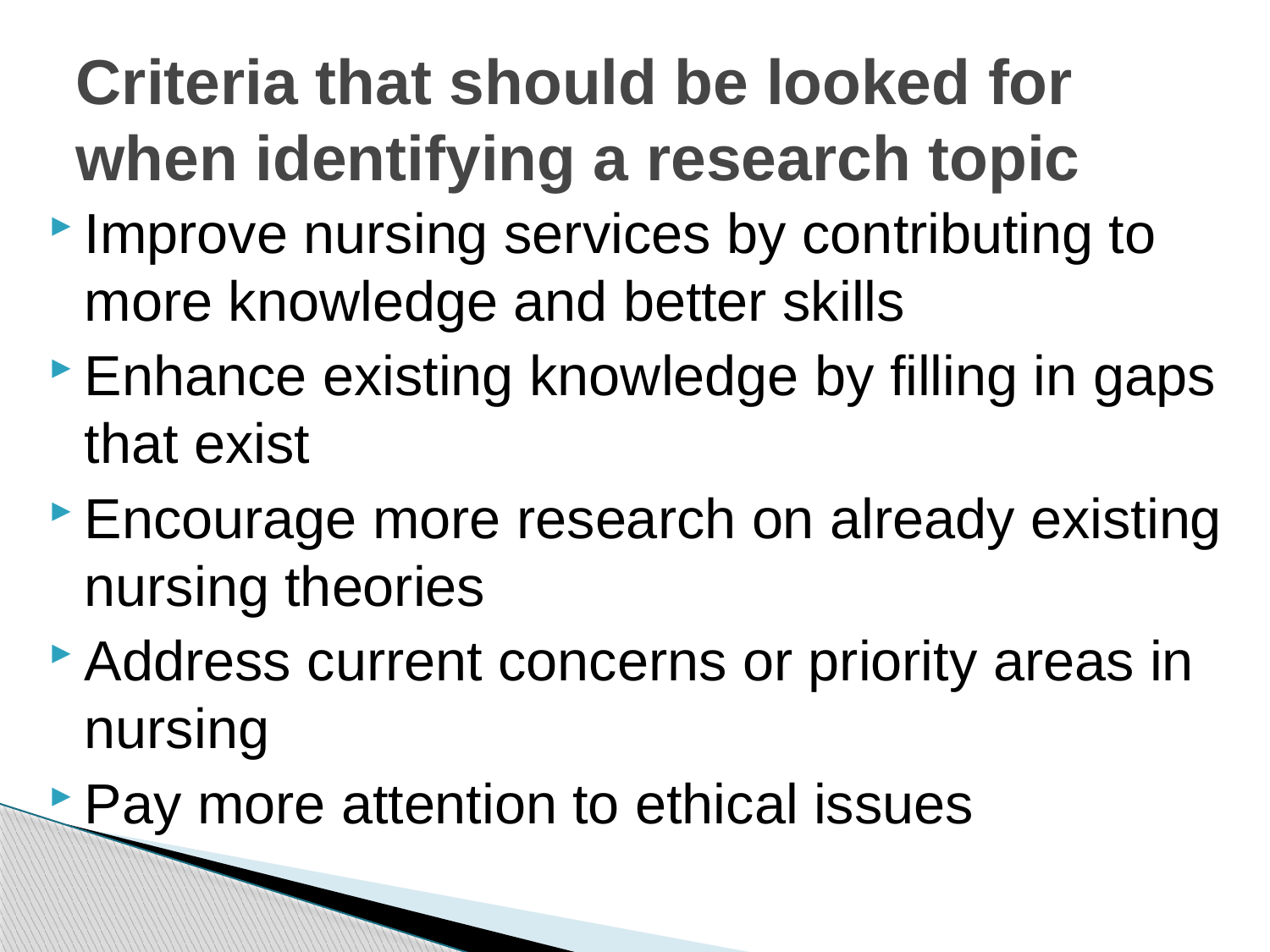

# Criteria that should be looked for when identifying a research topic
Improve nursing services by contributing to more knowledge and better skills
Enhance existing knowledge by filling in gaps that exist
Encourage more research on already existing nursing theories
Address current concerns or priority areas in nursing
Pay more attention to ethical issues